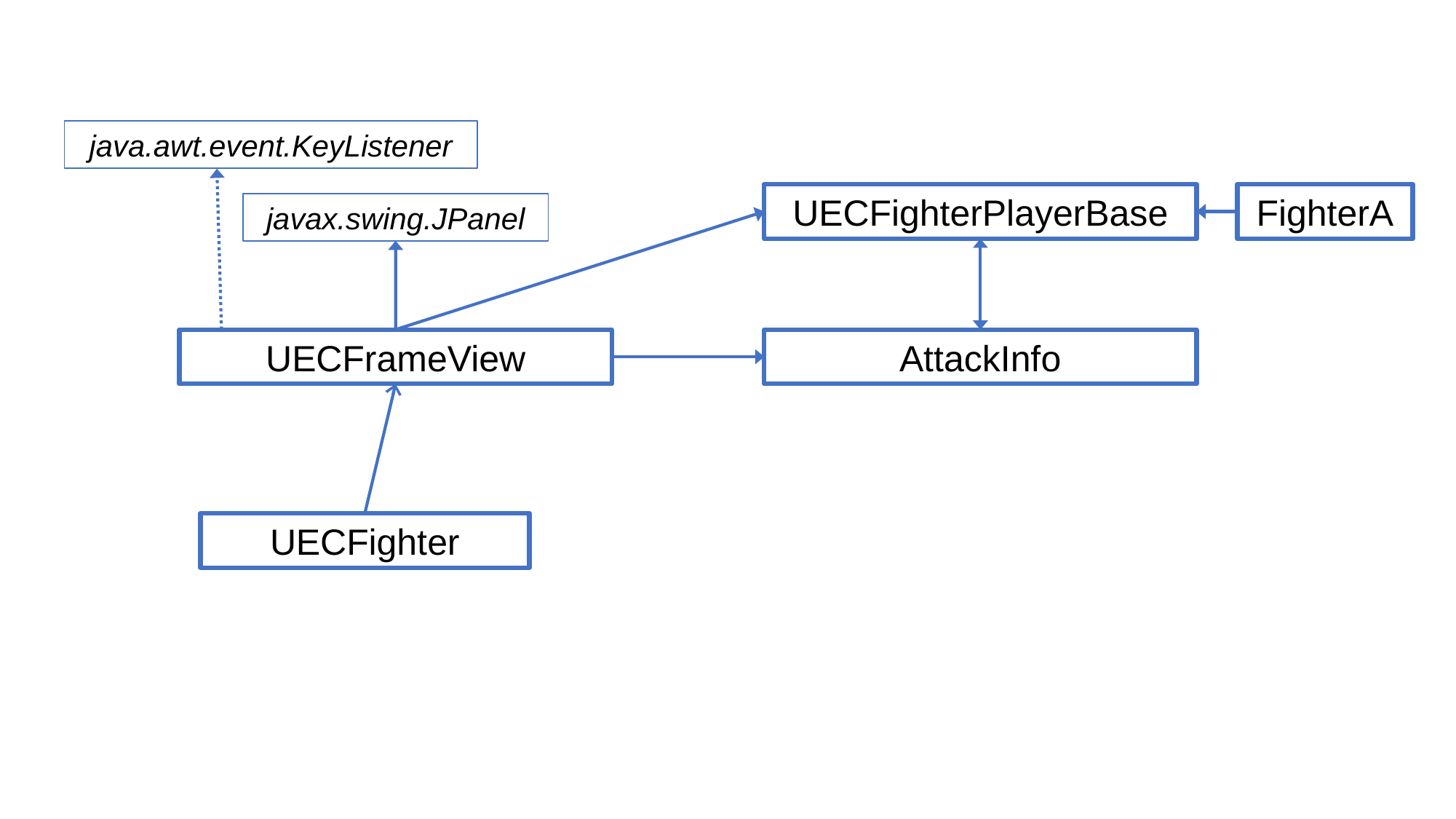

java.awt.event.KeyListener
FighterA
UECFighterPlayerBase
javax.swing.JPanel
UECFrameView
AttackInfo
UECFighter